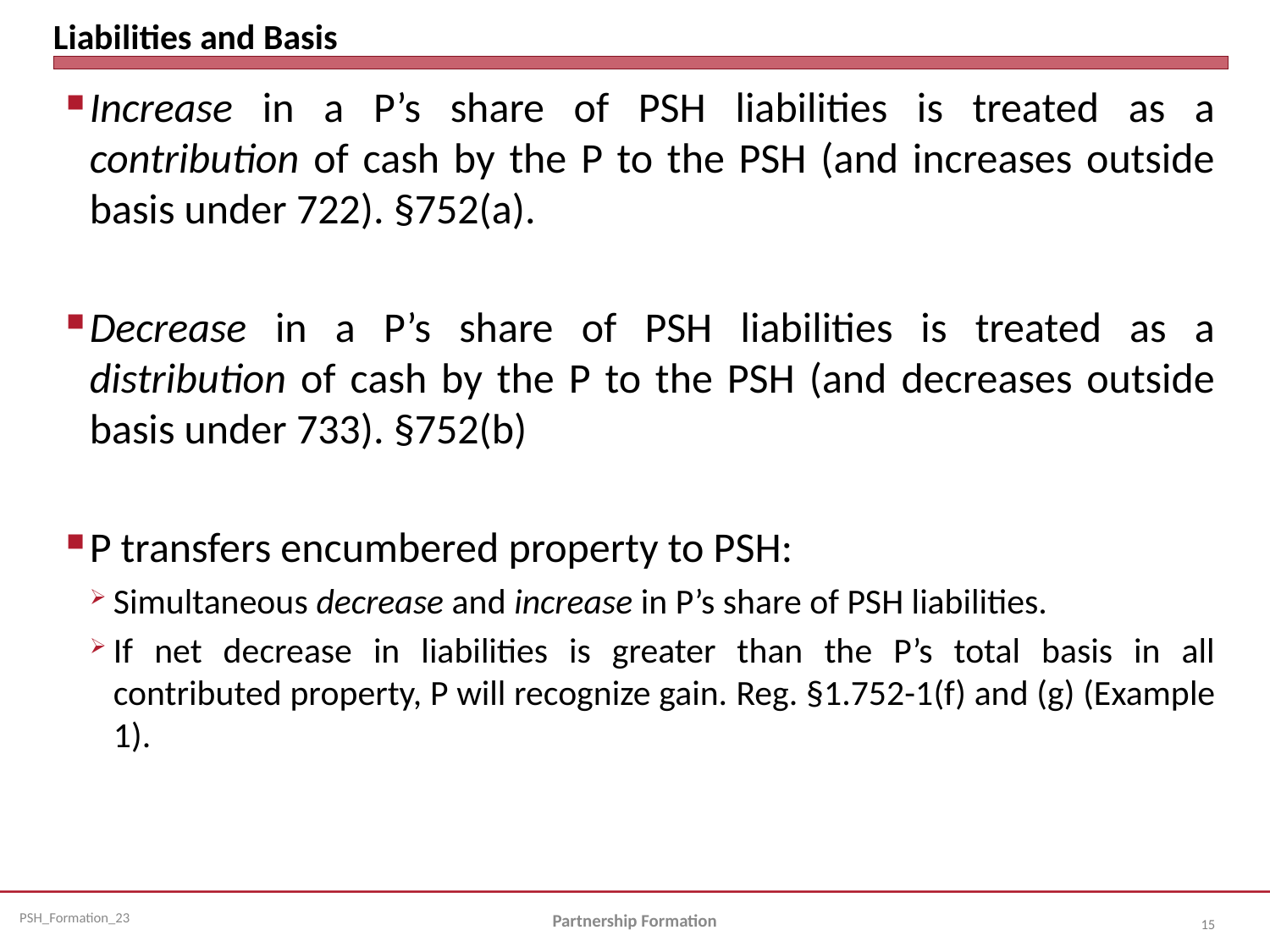

# Liabilities and Basis
Increase in a P’s share of PSH liabilities is treated as a contribution of cash by the P to the PSH (and increases outside basis under 722). §752(a).

Decrease in a P’s share of PSH liabilities is treated as a distribution of cash by the P to the PSH (and decreases outside basis under 733). §752(b)

P transfers encumbered property to PSH:
Simultaneous decrease and increase in P’s share of PSH liabilities.
If net decrease in liabilities is greater than the P’s total basis in all contributed property, P will recognize gain. Reg. §1.752-1(f) and (g) (Example 1).
Partnership Formation
15